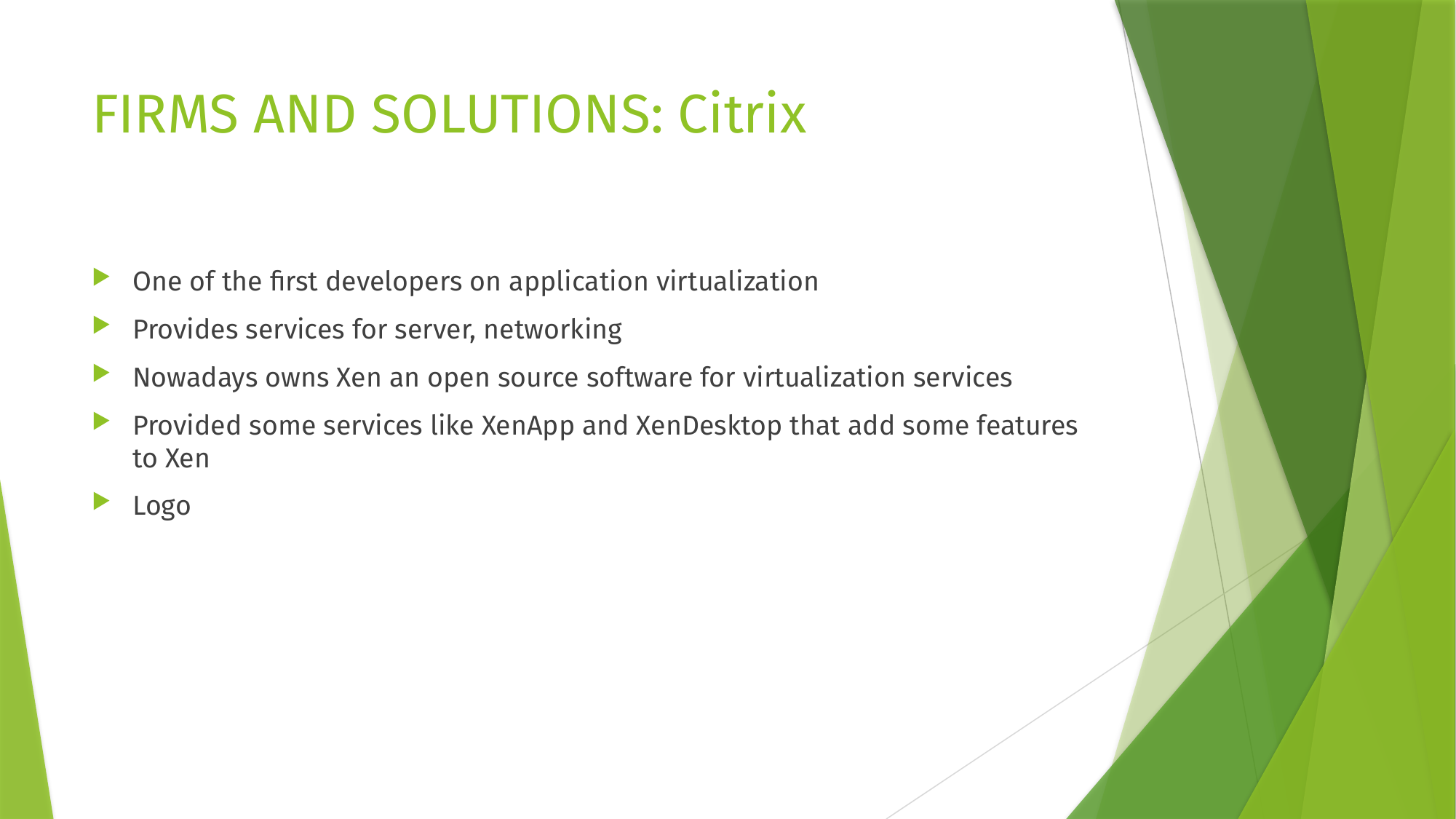

# FIRMS AND SOLUTIONS: Citrix
One of the first developers on application virtualization
Provides services for server, networking
Nowadays owns Xen an open source software for virtualization services
Provided some services like XenApp and XenDesktop that add some features to Xen
Logo